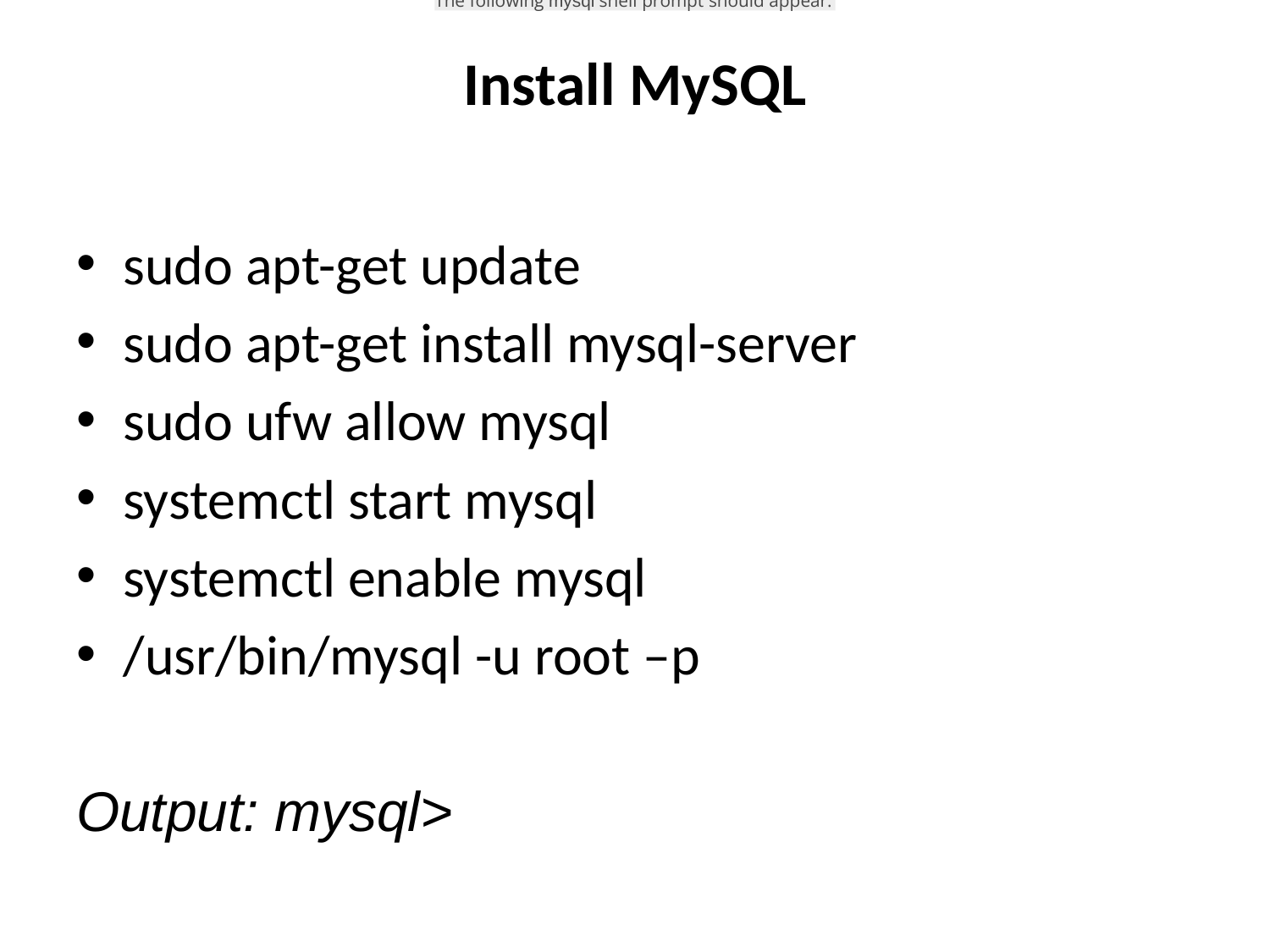

The following mysql shell prompt should appear:
# Install MySQL
sudo apt-get update
sudo apt-get install mysql-server
sudo ufw allow mysql
systemctl start mysql
systemctl enable mysql
/usr/bin/mysql -u root –p

Output: mysql>